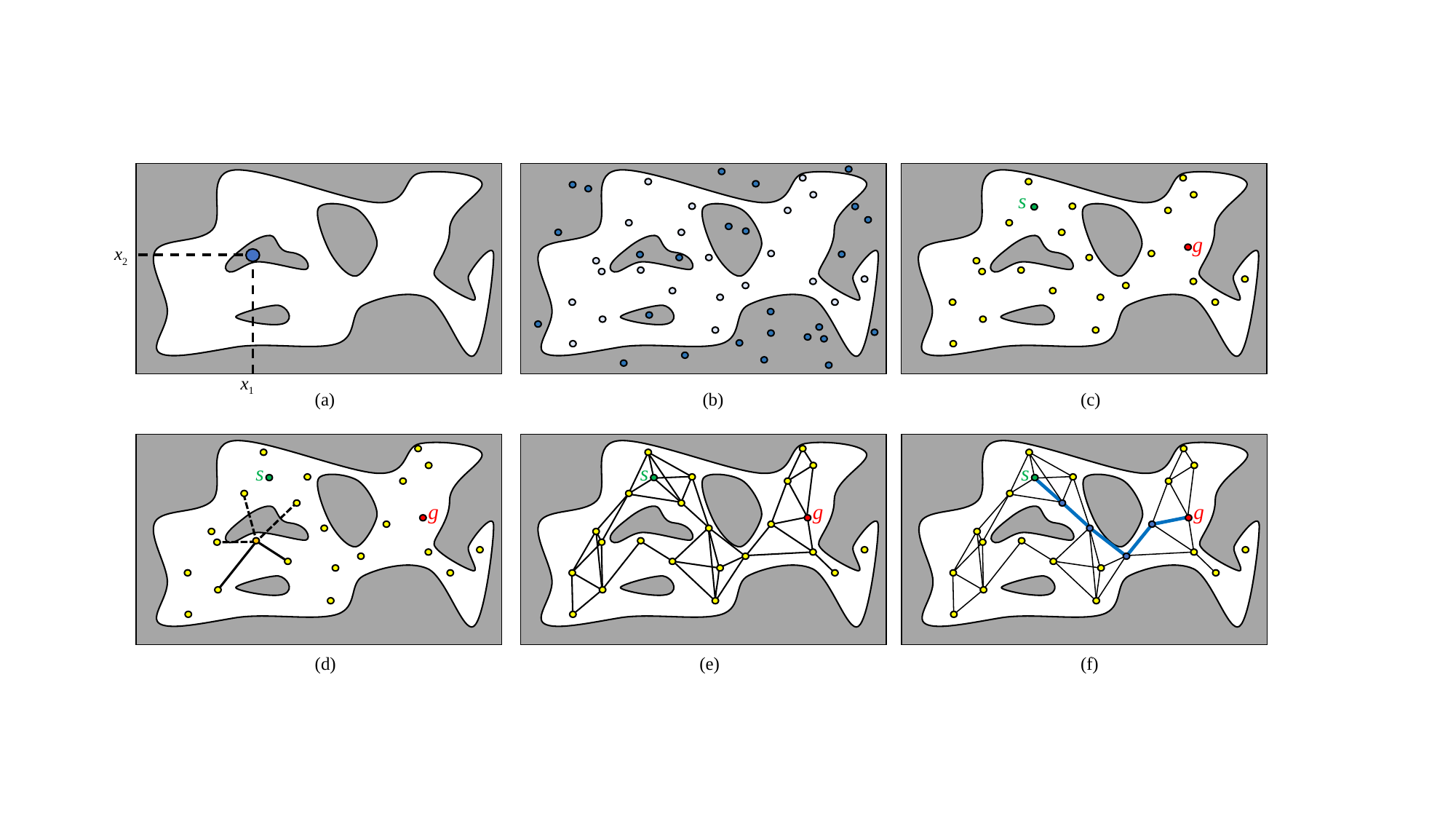

s

g

x2

x1
(a)
(b)
(c)

s

s

s

g
g
g

(d)
(e)
(f)